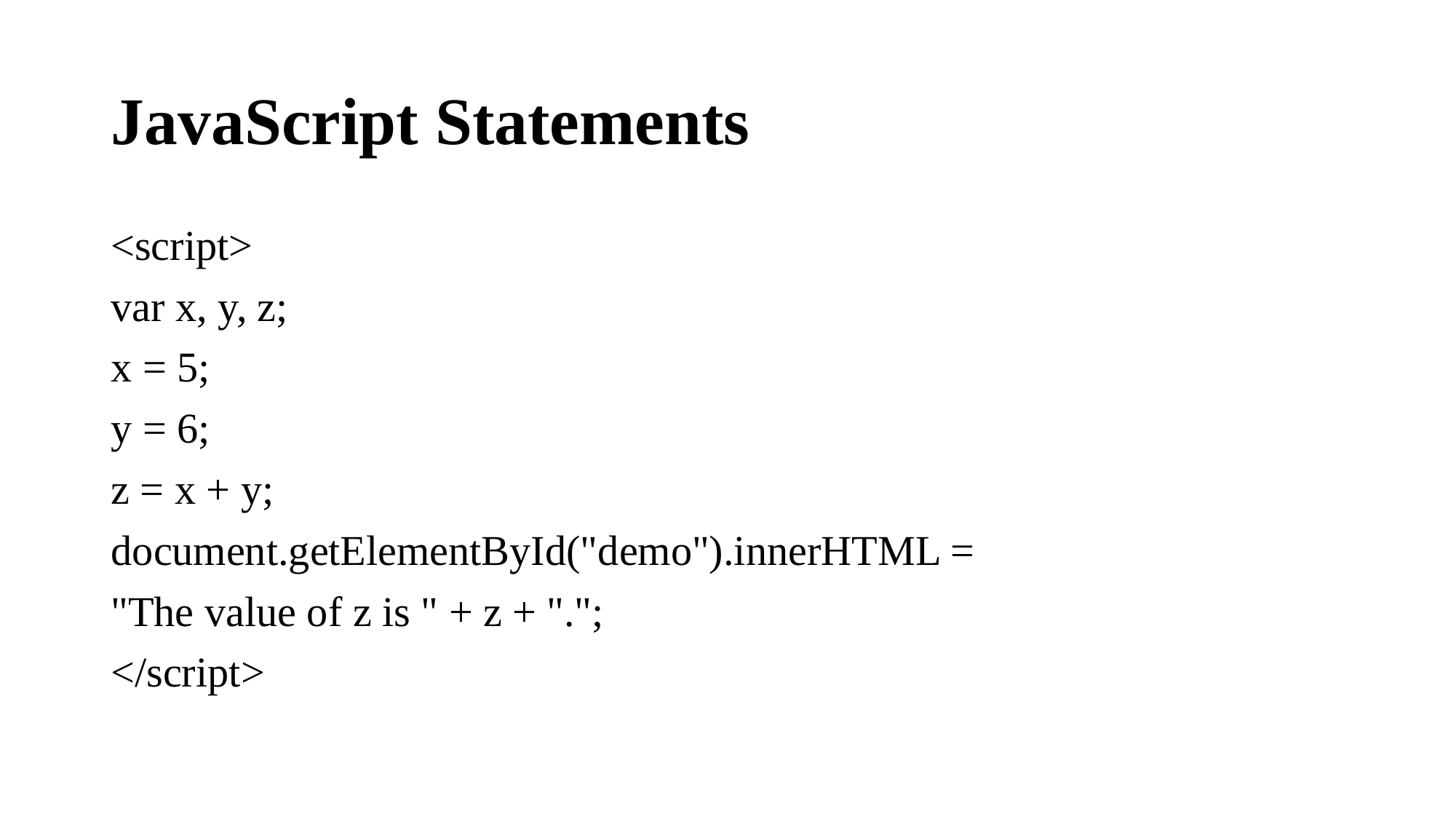

# JavaScript Statements
<script>
var x, y, z;
x = 5;
y = 6;
z = x + y;
document.getElementById("demo").innerHTML =
"The value of z is " + z + ".";
</script>